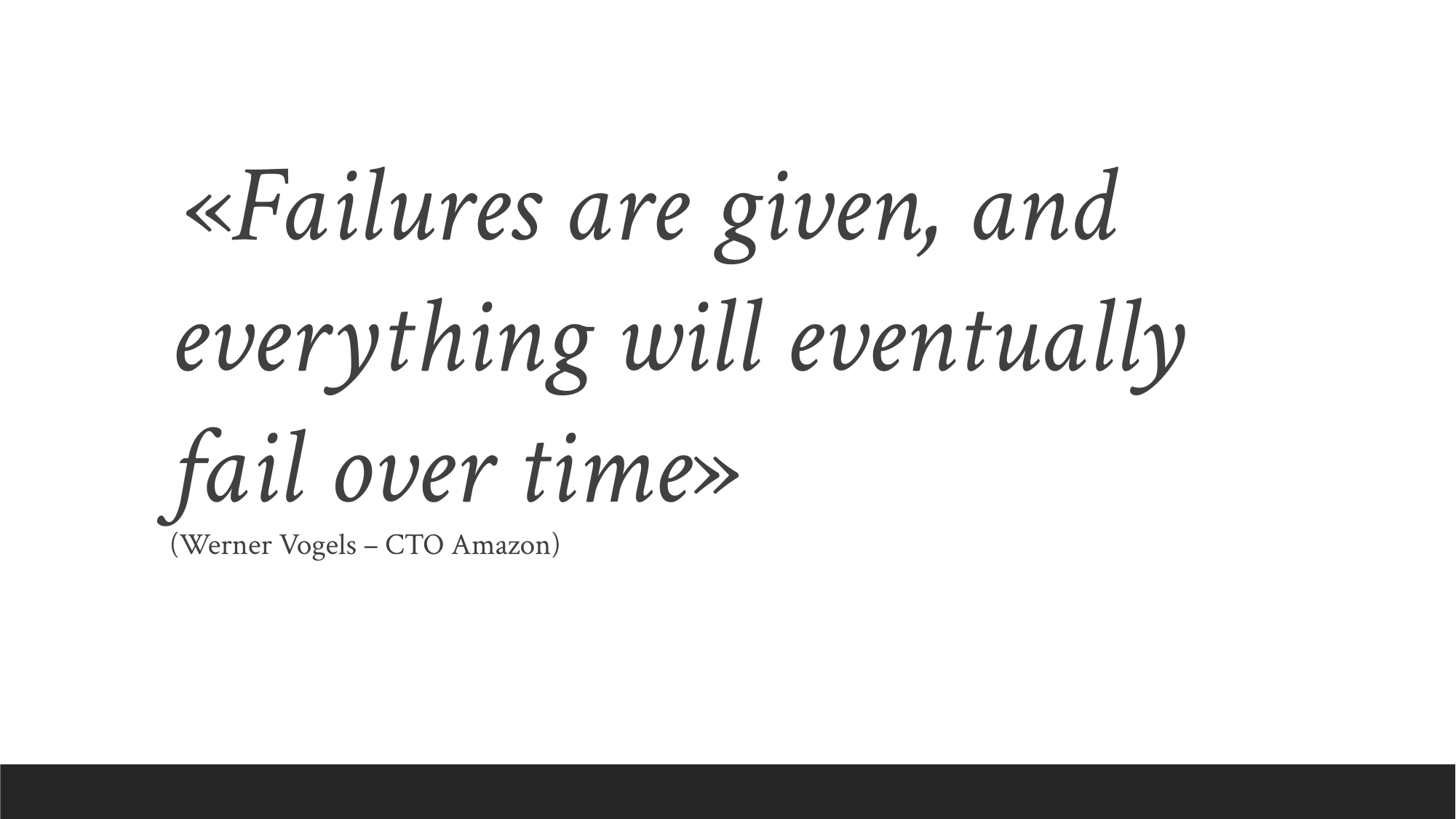

«Failures are given, and everything will eventually fail over time»
(Werner Vogels – CTO Amazon)